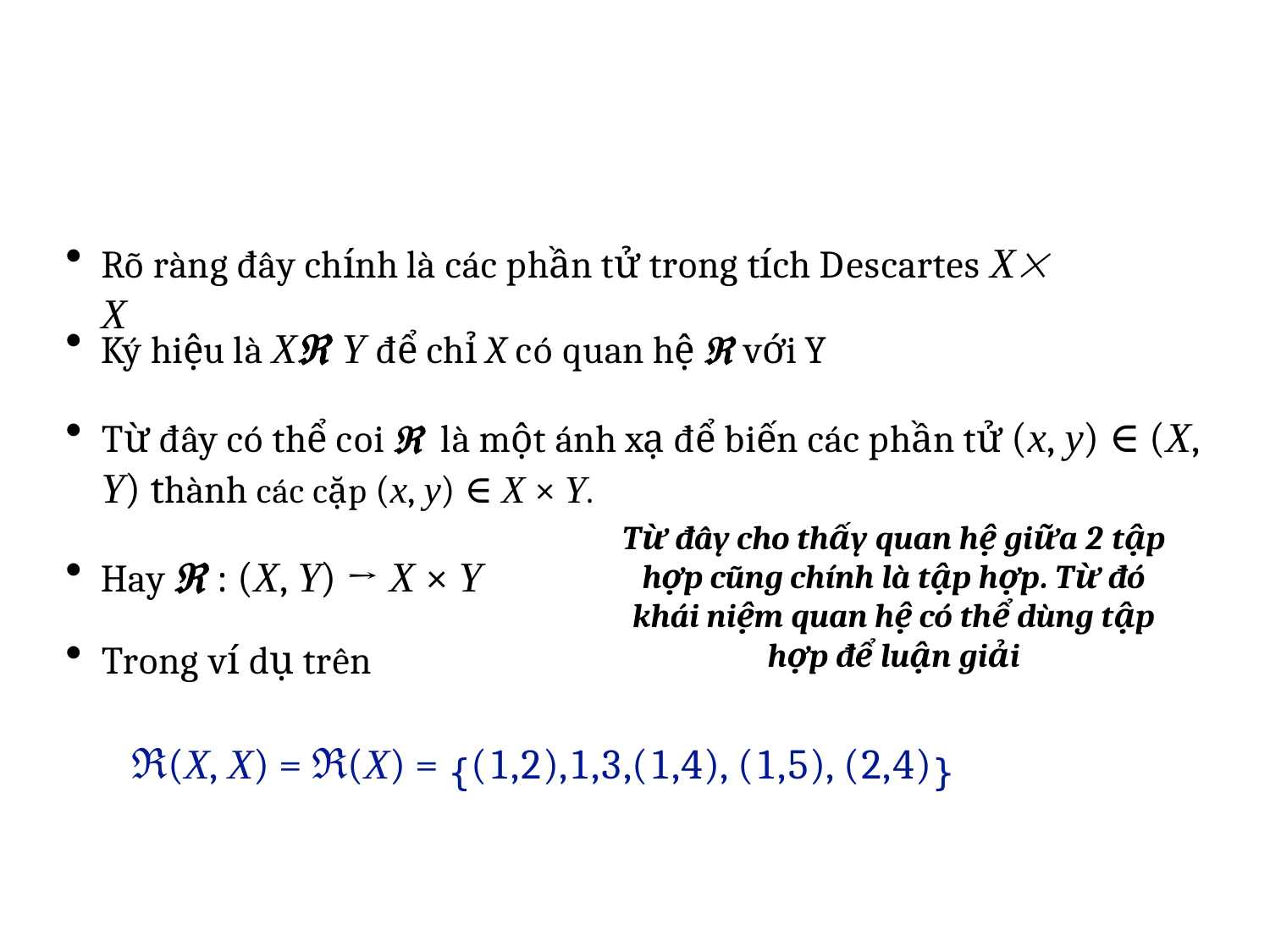

Rõ ràng đây chı́nh là các phần tử trong tı́ch Descartes X× X
Ký hiệu là Xℜ Y để chı̉ X có quan hệ ℜ với Y
Từ đây có thể coi ℜ  là một ánh xạ để biến các phần tử (x, y) ∈ (X, Y) thành các cặp (x, y) ∈ X × Y.

Từ đây cho thấy quan hệ giữa 2 tập hợp cũng chính là tập hợp. Từ đó khái niệm quan hệ có thể dùng tập hợp để luận giải
Hay ℜ : (X, Y) → X × Y
Trong vı́ dụ trên
ℜ(X, X) = ℜ(X) = {(1,2),1,3,(1,4), (1,5), (2,4)}